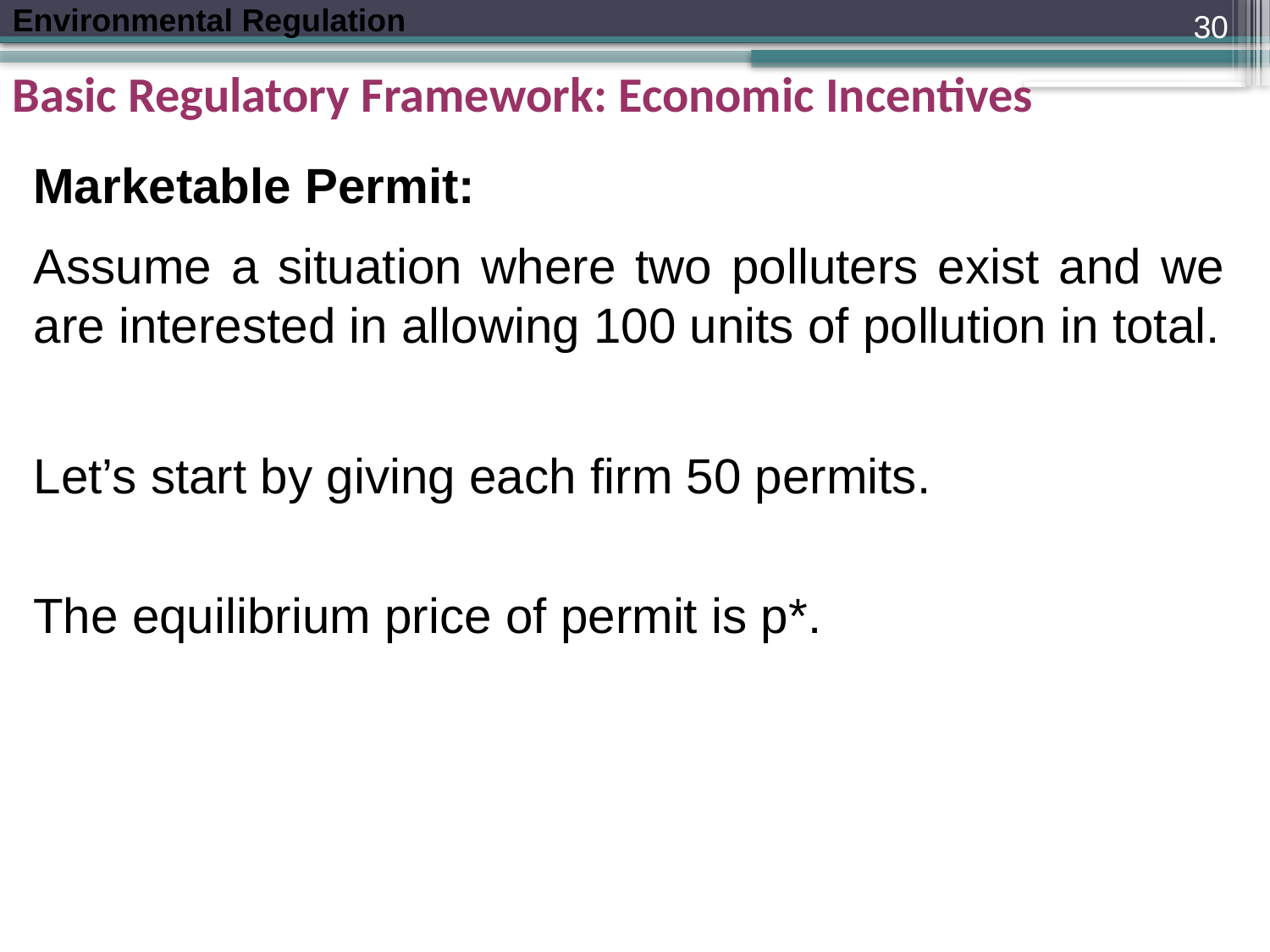

30
Basic Regulatory Framework: Economic Incentives

Marketable Permit:
Assume a situation where two polluters exist and we are interested in allowing 100 units of pollution in total.

Let’s start by giving each firm 50 permits.

The equilibrium price of permit is p*.